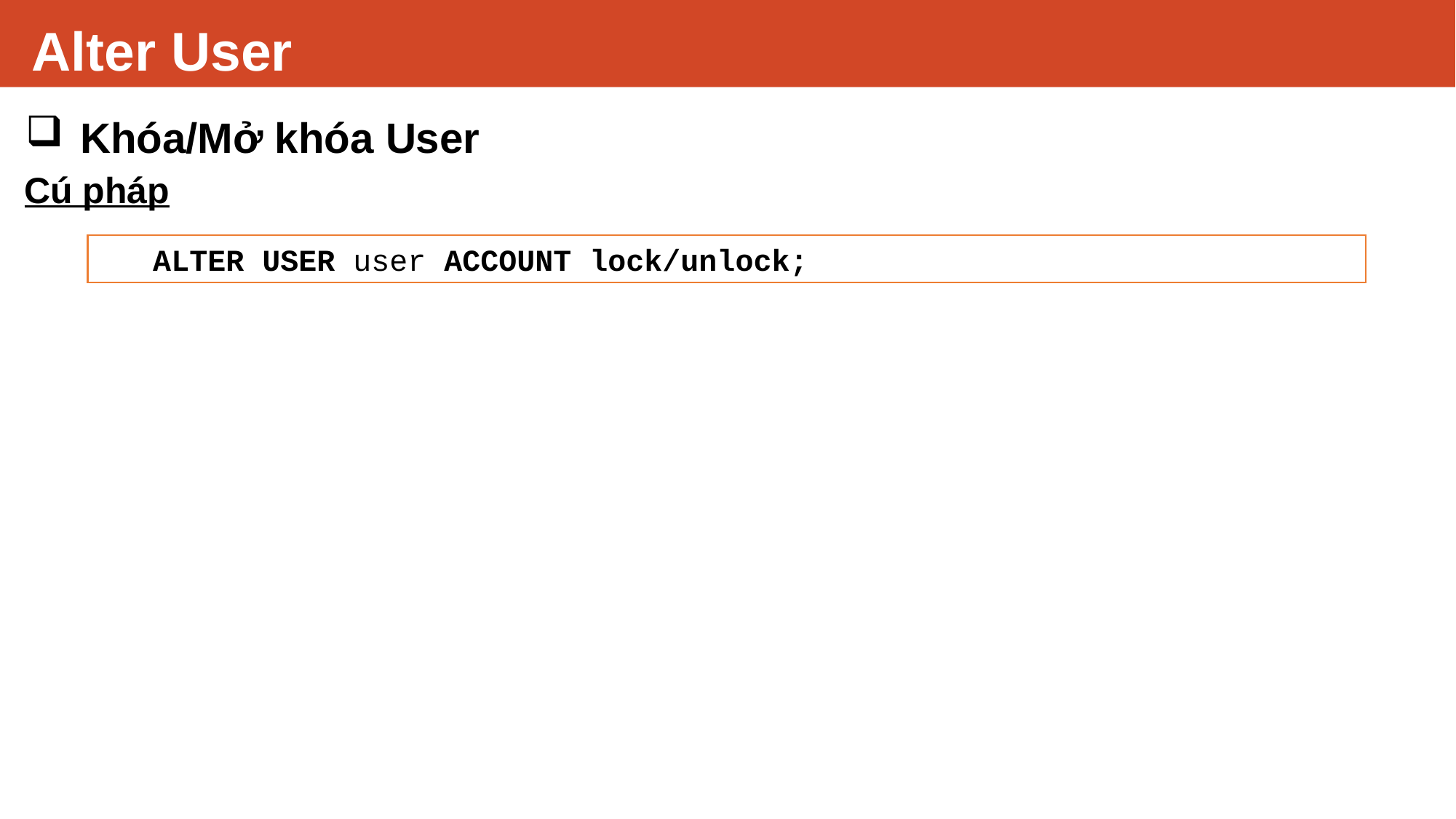

# Alter User
Khóa/Mở khóa User
Cú pháp
ALTER USER user ACCOUNT lock/unlock;